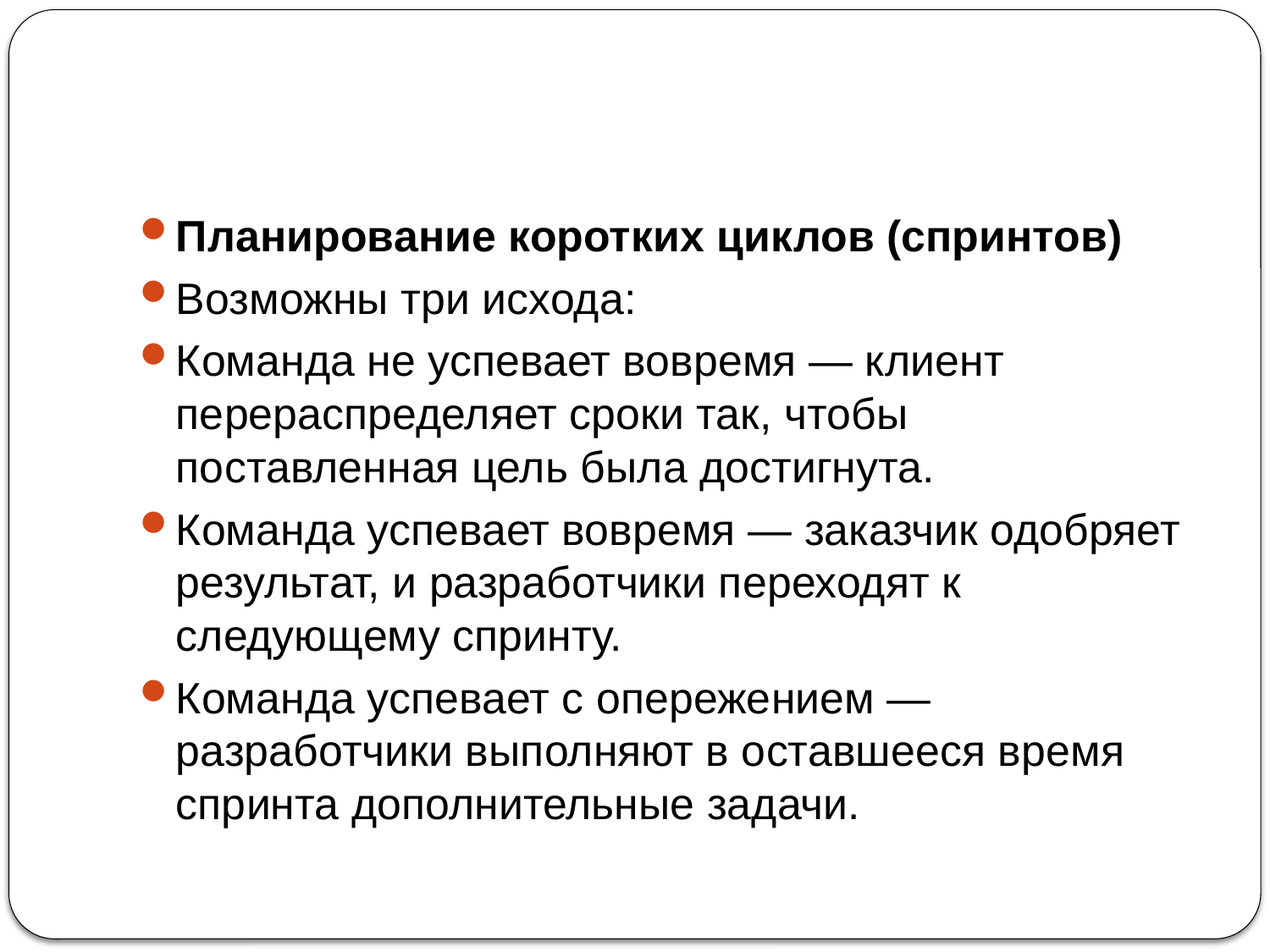

Планирование коротких циклов (спринтов)
Возможны три исхода:
Команда не успевает вовремя — клиент перераспределяет сроки так, чтобы поставленная цель была достигнута.
Команда успевает вовремя — заказчик одобряет результат, и разработчики переходят к следующему спринту.
Команда успевает с опережением — разработчики выполняют в оставшееся время спринта дополнительные задачи.